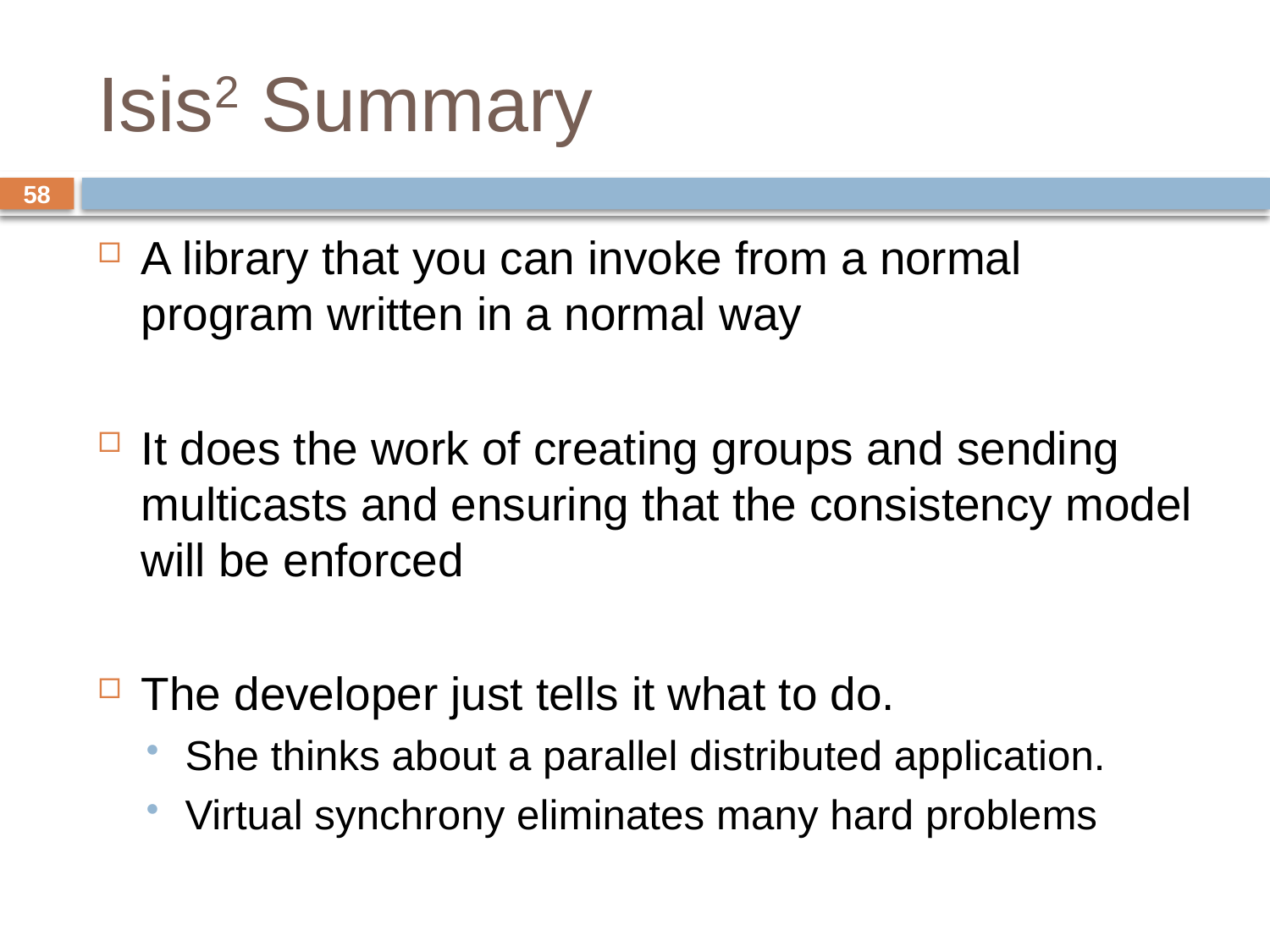

# Isis2 Summary
58
A library that you can invoke from a normal program written in a normal way

It does the work of creating groups and sending multicasts and ensuring that the consistency model will be enforced

The developer just tells it what to do.
She thinks about a parallel distributed application.
Virtual synchrony eliminates many hard problems